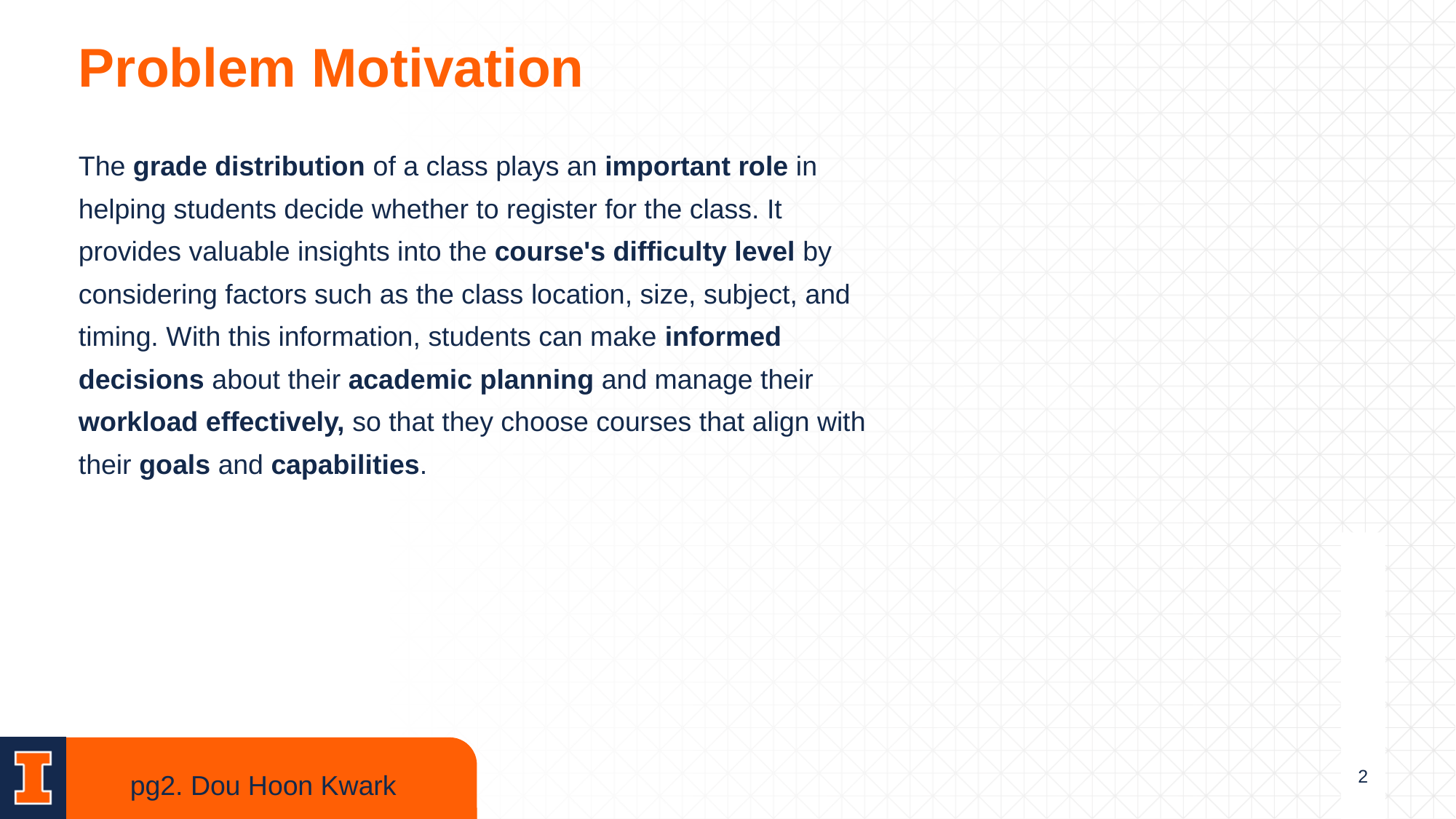

# Problem Motivation
The grade distribution of a class plays an important role in helping students decide whether to register for the class. It provides valuable insights into the course's difficulty level by considering factors such as the class location, size, subject, and timing. With this information, students can make informed decisions about their academic planning and manage their workload effectively, so that they choose courses that align with their goals and capabilities.

pg2. Dou Hoon Kwark
2